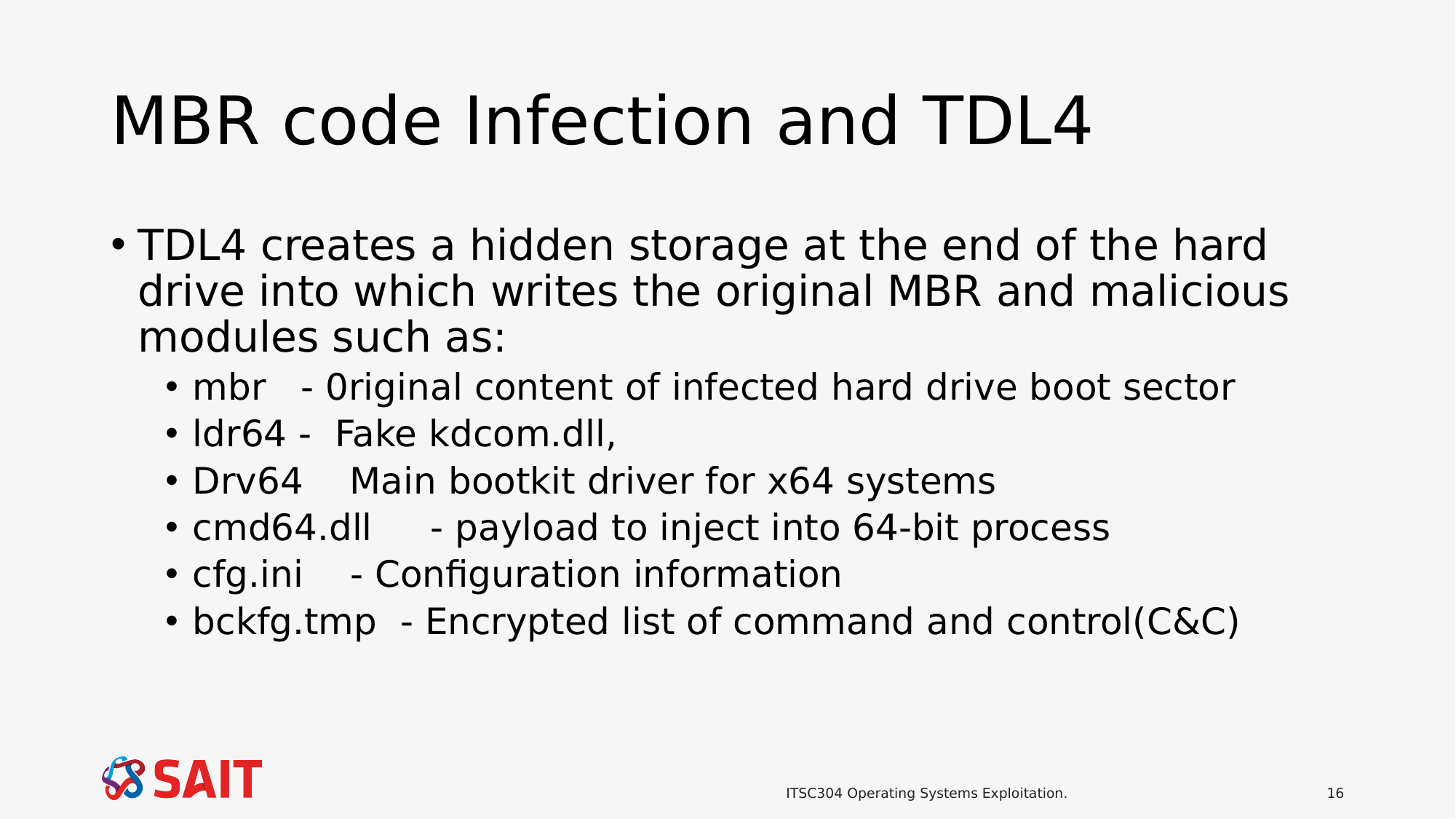

# MBR code Infection and TDL4
TDL4 creates a hidden storage at the end of the hard drive into which writes the original MBR and malicious modules such as:
mbr   - 0riginal content of infected hard drive boot sector
ldr64 -  Fake kdcom.dll,
Drv64    Main bootkit driver for x64 systems
cmd64.dll     - payload to inject into 64-bit process
cfg.ini    - Configuration information
bckfg.tmp  - Encrypted list of command and control(C&C)

ITSC304 Operating Systems Exploitation.
16